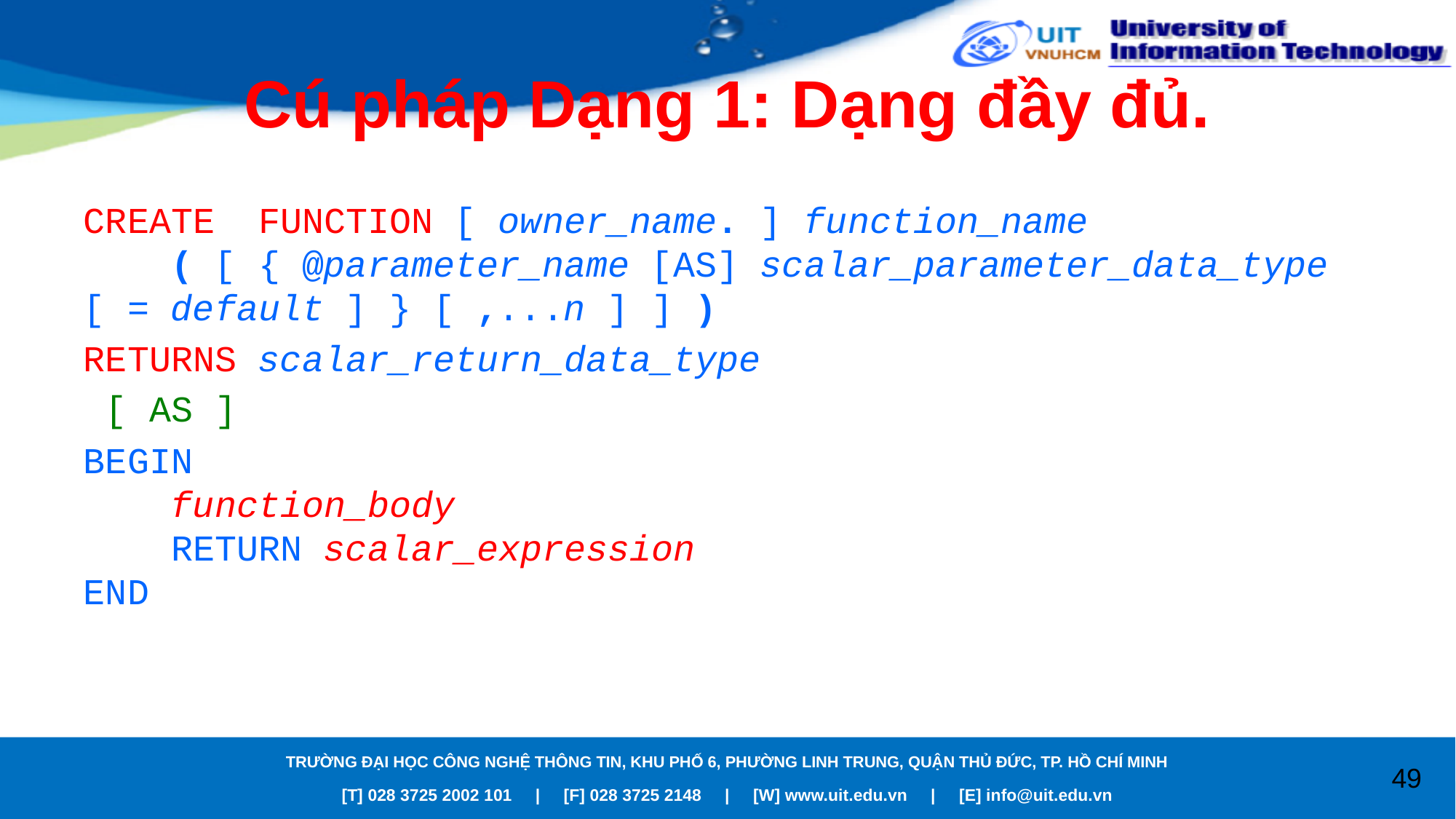

# Cú pháp Dạng 1: Dạng đầy đủ.
CREATE  FUNCTION [ owner_name. ] function_name
    ( [ { @parameter_name [AS] scalar_parameter_data_type [ = default ] } [ ,...n ] ] )
RETURNS scalar_return_data_type
 [ AS ]
BEGIN
    function_body
    RETURN scalar_expression
END